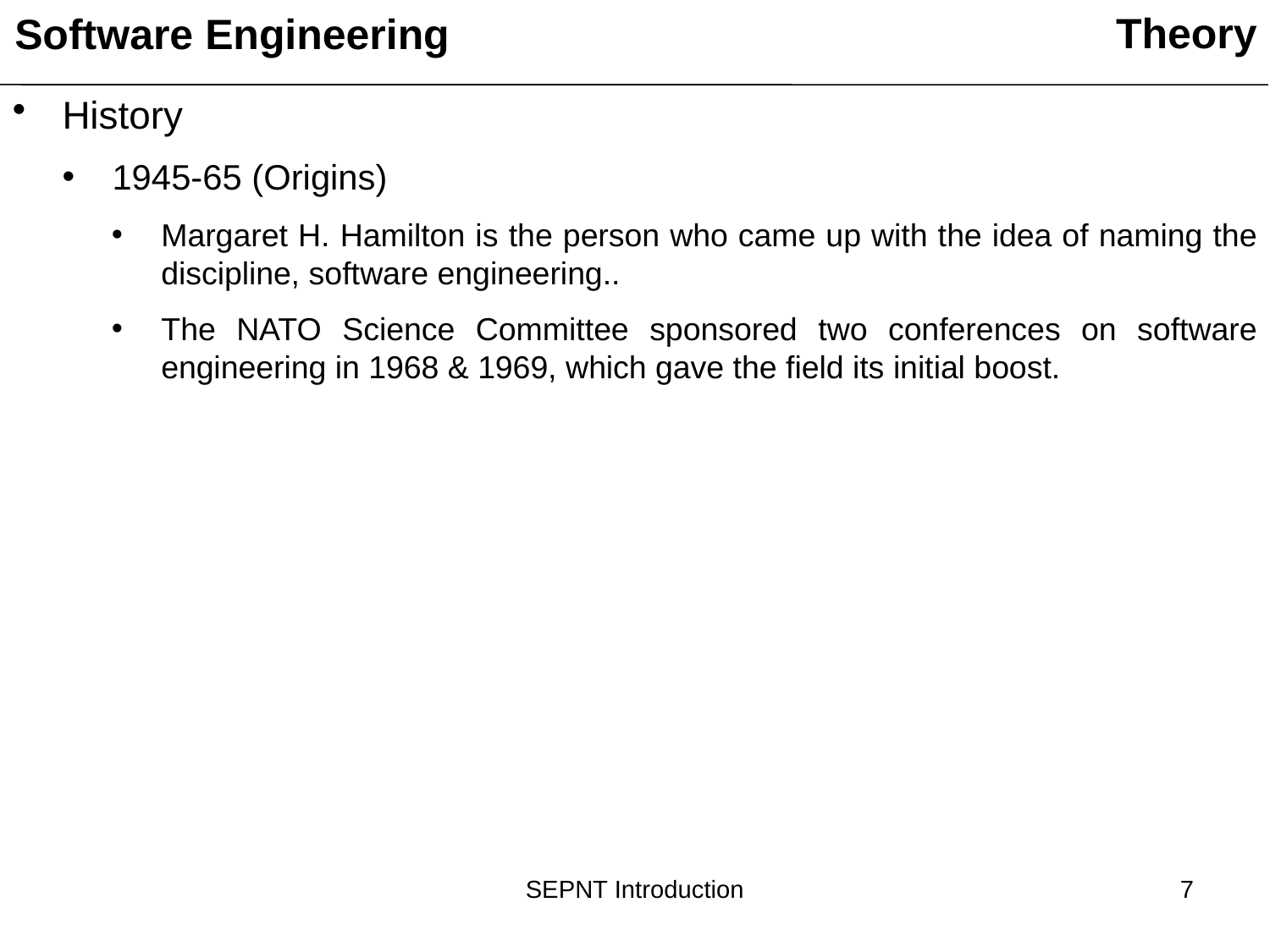

Theory
Software Engineering
History
1945-65 (Origins)
Margaret H. Hamilton is the person who came up with the idea of naming the discipline, software engineering..
The NATO Science Committee sponsored two conferences on software engineering in 1968 & 1969, which gave the field its initial boost.

SEPNT Introduction
7